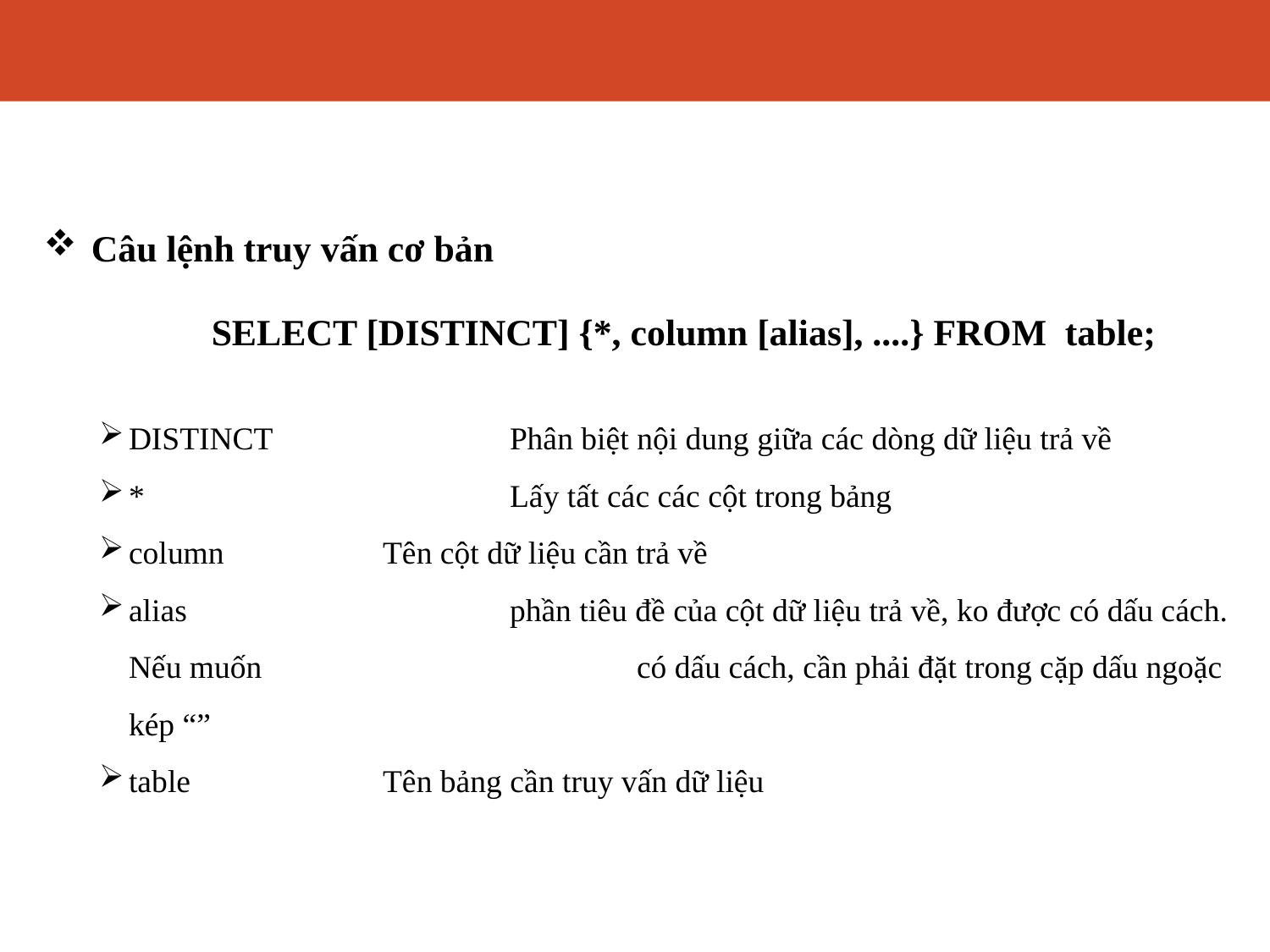

# Ngôn ngữ thao tác dữ liệu (DML – Data Manipulation Language)
Câu lệnh truy vấn cơ bản
SELECT [DISTINCT] {*, column [alias], ....} FROM  table;
DISTINCT  		Phân biệt nội dung giữa các dòng dữ liệu trả về
*			Lấy tất các các cột trong bảng
column		Tên cột dữ liệu cần trả về
alias			phần tiêu đề của cột dữ liệu trả về, ko được có dấu cách. Nếu muốn 			có dấu cách, cần phải đặt trong cặp dấu ngoặc kép “”
table  		Tên bảng cần truy vấn dữ liệu